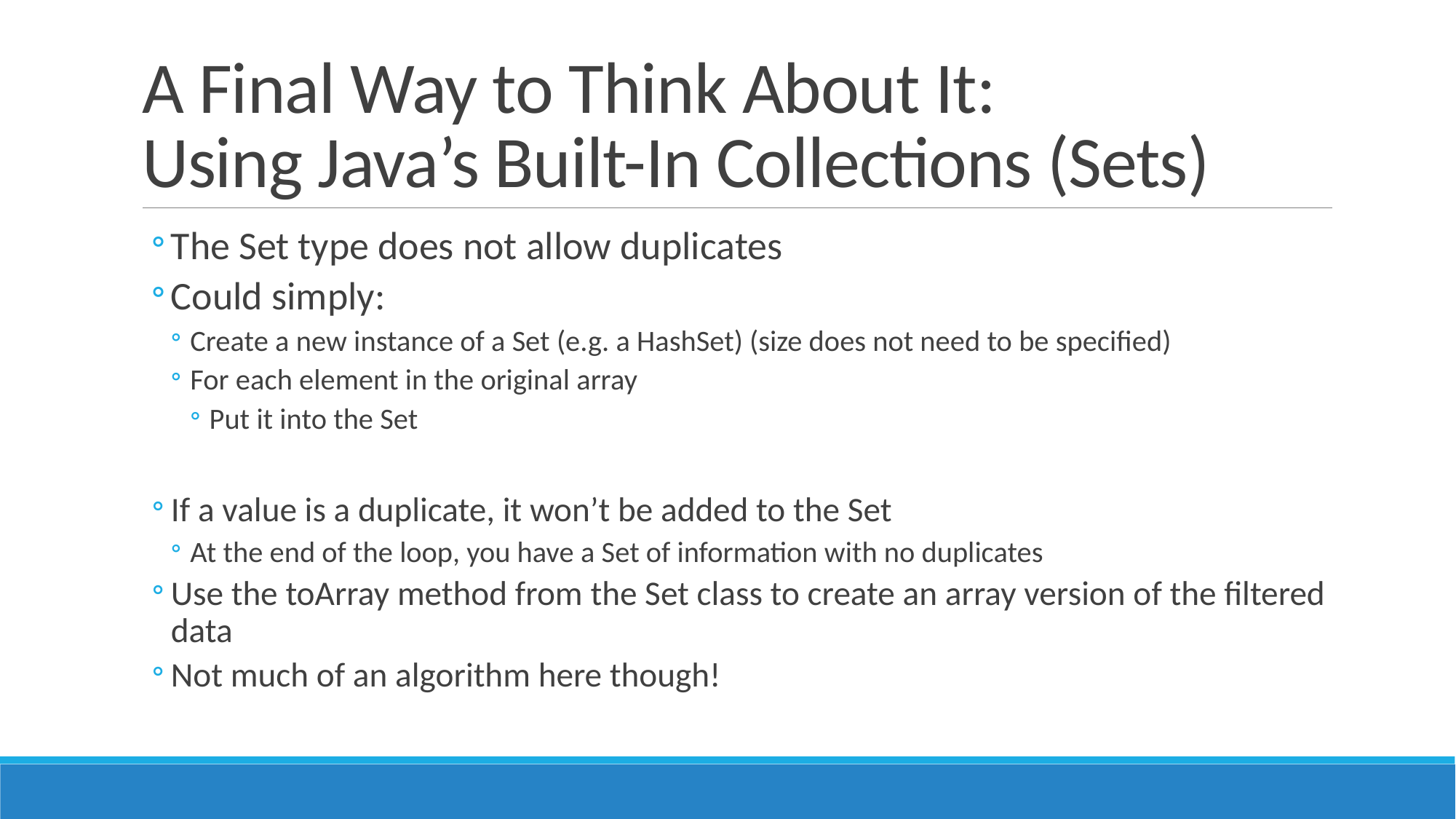

# A Final Way to Think About It: Using Java’s Built-In Collections (Sets)
The Set type does not allow duplicates
Could simply:
Create a new instance of a Set (e.g. a HashSet) (size does not need to be specified)
For each element in the original array
Put it into the Set

If a value is a duplicate, it won’t be added to the Set
At the end of the loop, you have a Set of information with no duplicates
Use the toArray method from the Set class to create an array version of the filtered data
Not much of an algorithm here though!